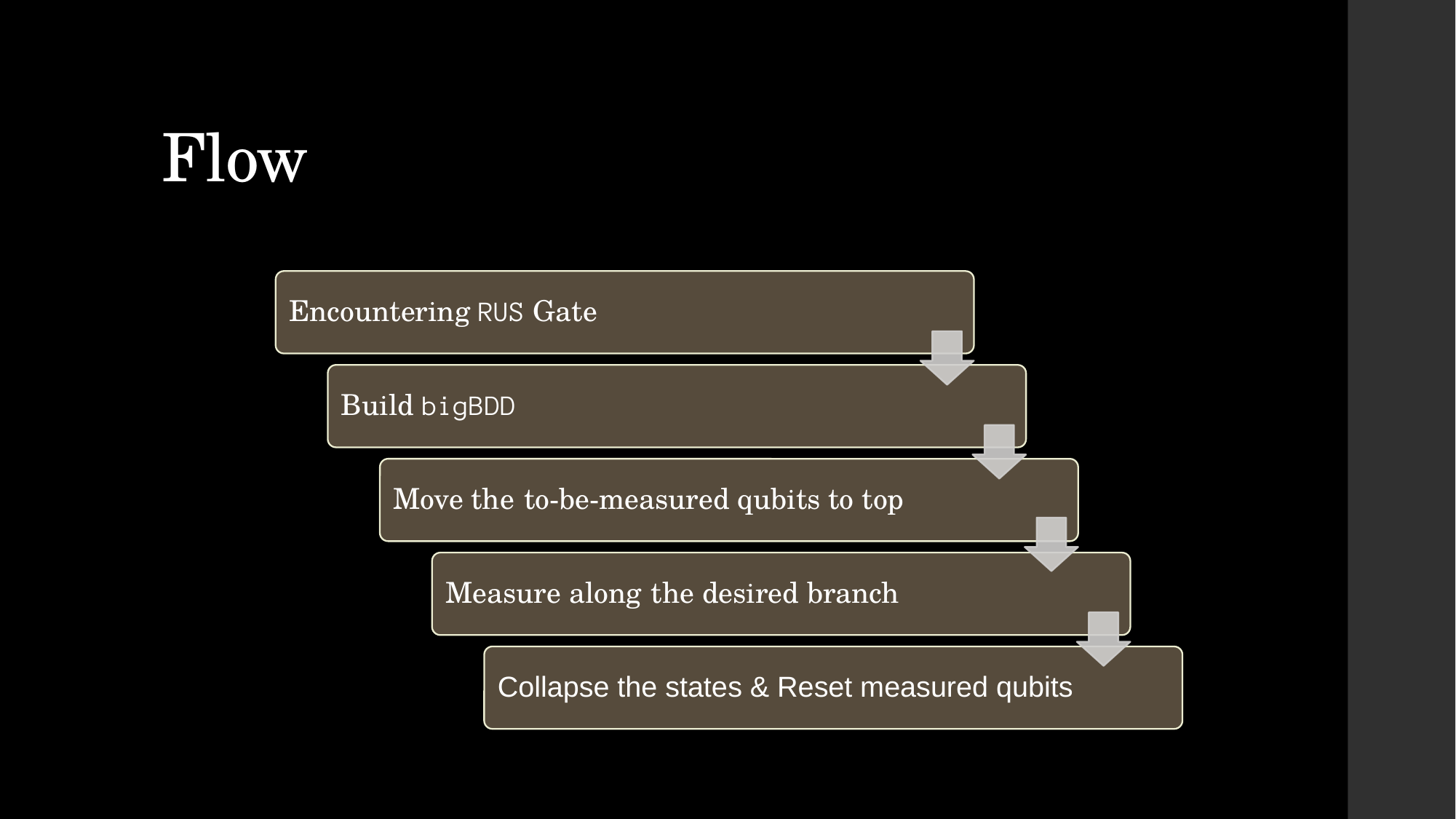

# Flow
Encountering RUS Gate
Build bigBDD
Move the to-be-measured qubits to top
Measure along the desired branch
Collapse the states & Reset measured qubits